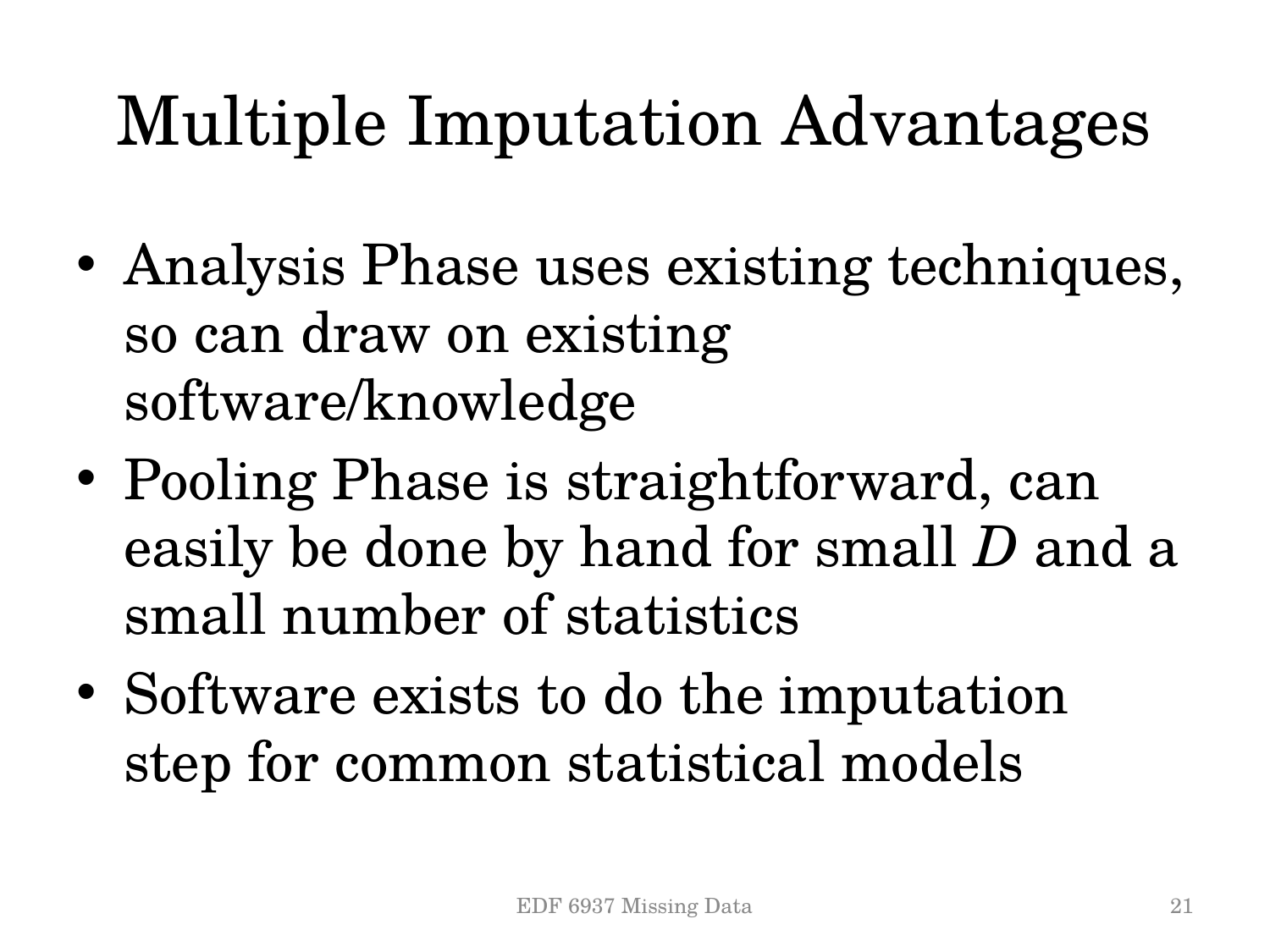

# Multiple Imputation Advantages
Analysis Phase uses existing techniques, so can draw on existing software/knowledge
Pooling Phase is straightforward, can easily be done by hand for small D and a small number of statistics
Software exists to do the imputation step for common statistical models
EDF 6937 Missing Data
21